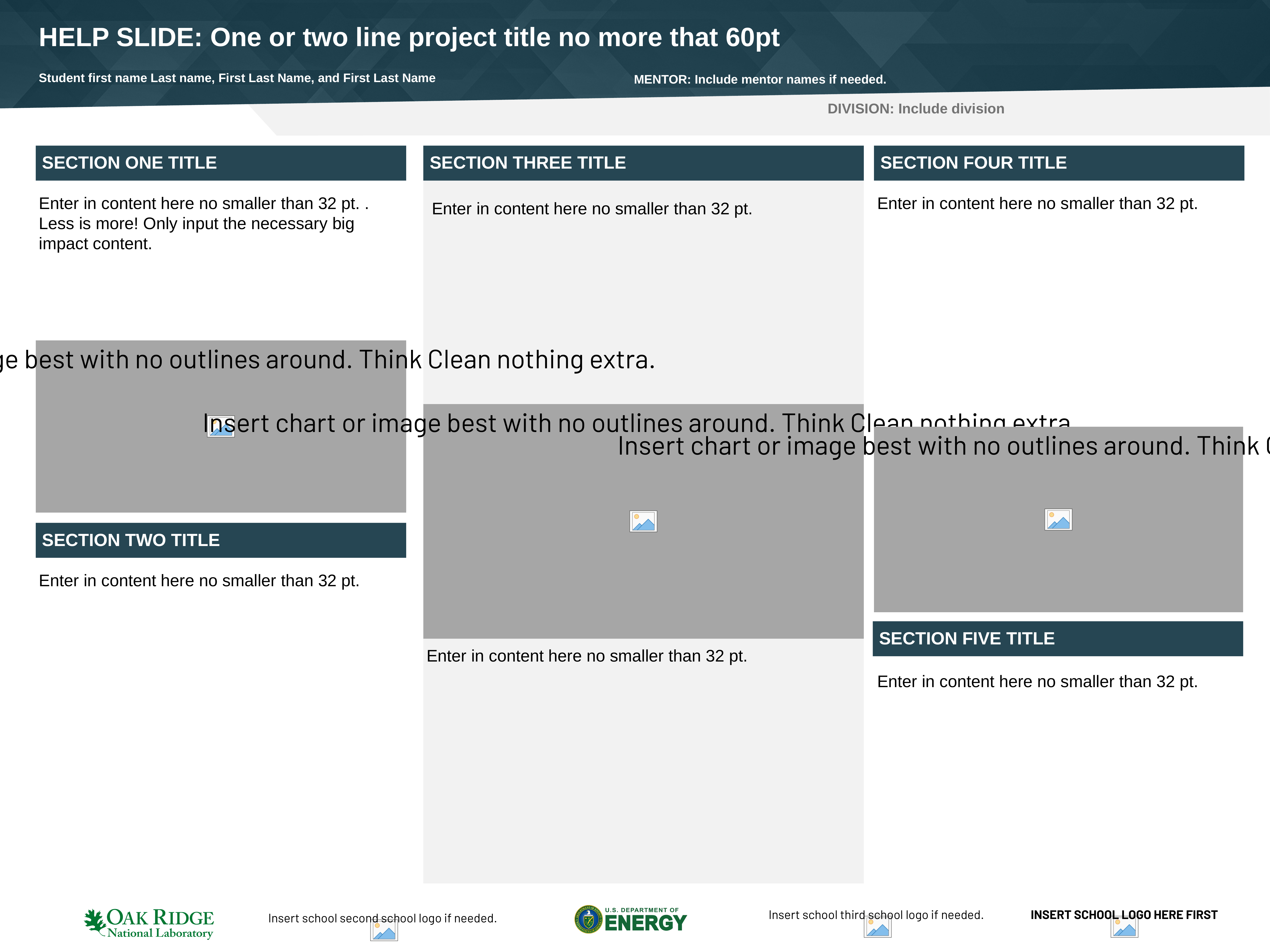

# HELP SLIDE: One or two line project title no more that 60pt
Student first name Last name, First Last Name, and First Last Name
MENTOR: Include mentor names if needed.
DIVISION: Include division
SECTION ONE TITLE
SECTION THREE TITLE
SECTION FOUR TITLE
Enter in content here no smaller than 32 pt. . Less is more! Only input the necessary big impact content.
Enter in content here no smaller than 32 pt.

Enter in content here no smaller than 32 pt.

Insert chart or image best with no outlines around. Think Clean nothing extra.
Insert chart or image best with no outlines around. Think Clean nothing extra.

Insert chart or image best with no outlines around. Think Clean nothing extra.

SECTION TWO TITLE
Enter in content here no smaller than 32 pt.

SECTION FIVE TITLE
Enter in content here no smaller than 32 pt.

Enter in content here no smaller than 32 pt.

INSERT SCHOOL LOGO HERE FIRST

Insert school third school logo if needed.

Insert school second school logo if needed.